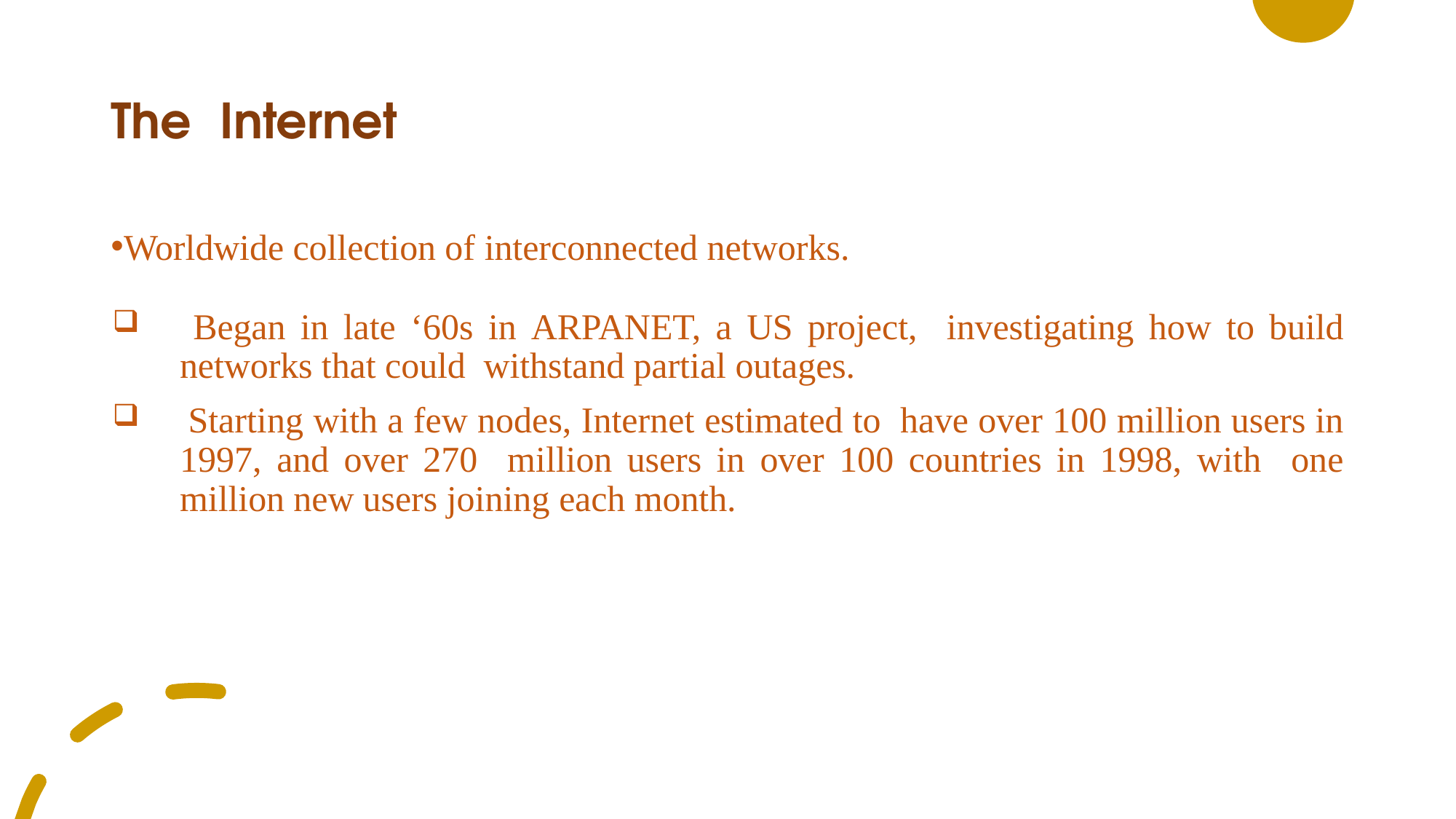

# The	Internet
Worldwide collection of interconnected networks.
 Began in late ‘60s in ARPANET, a US project,  investigating how to build networks that could  withstand partial outages.
 Starting with a few nodes, Internet estimated to  have over 100 million users in 1997, and over 270  million users in over 100 countries in 1998, with  one million new users joining each month.